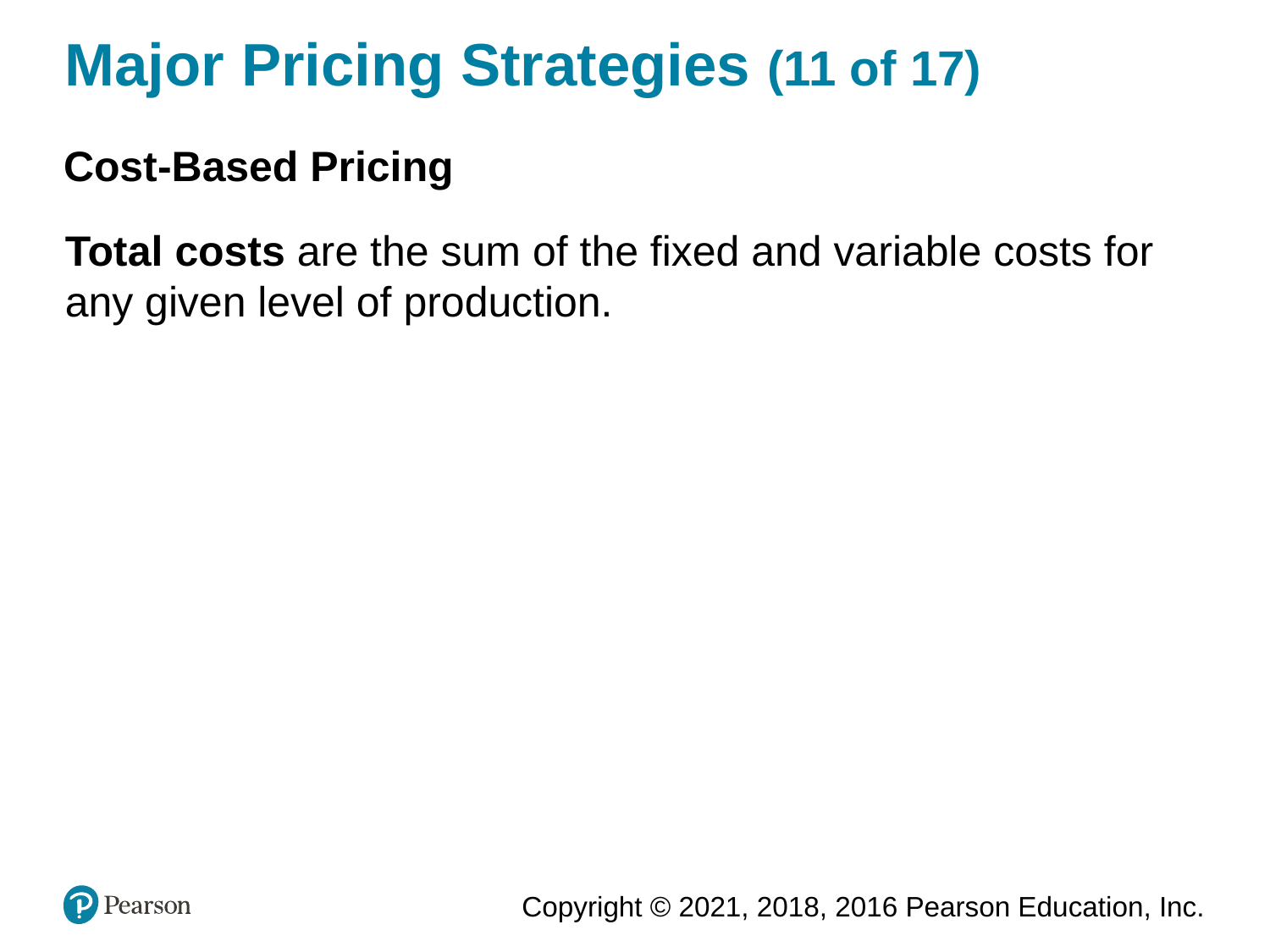

# Major Pricing Strategies (11 of 17)
Cost-Based Pricing
Total costs are the sum of the fixed and variable costs for any given level of production.